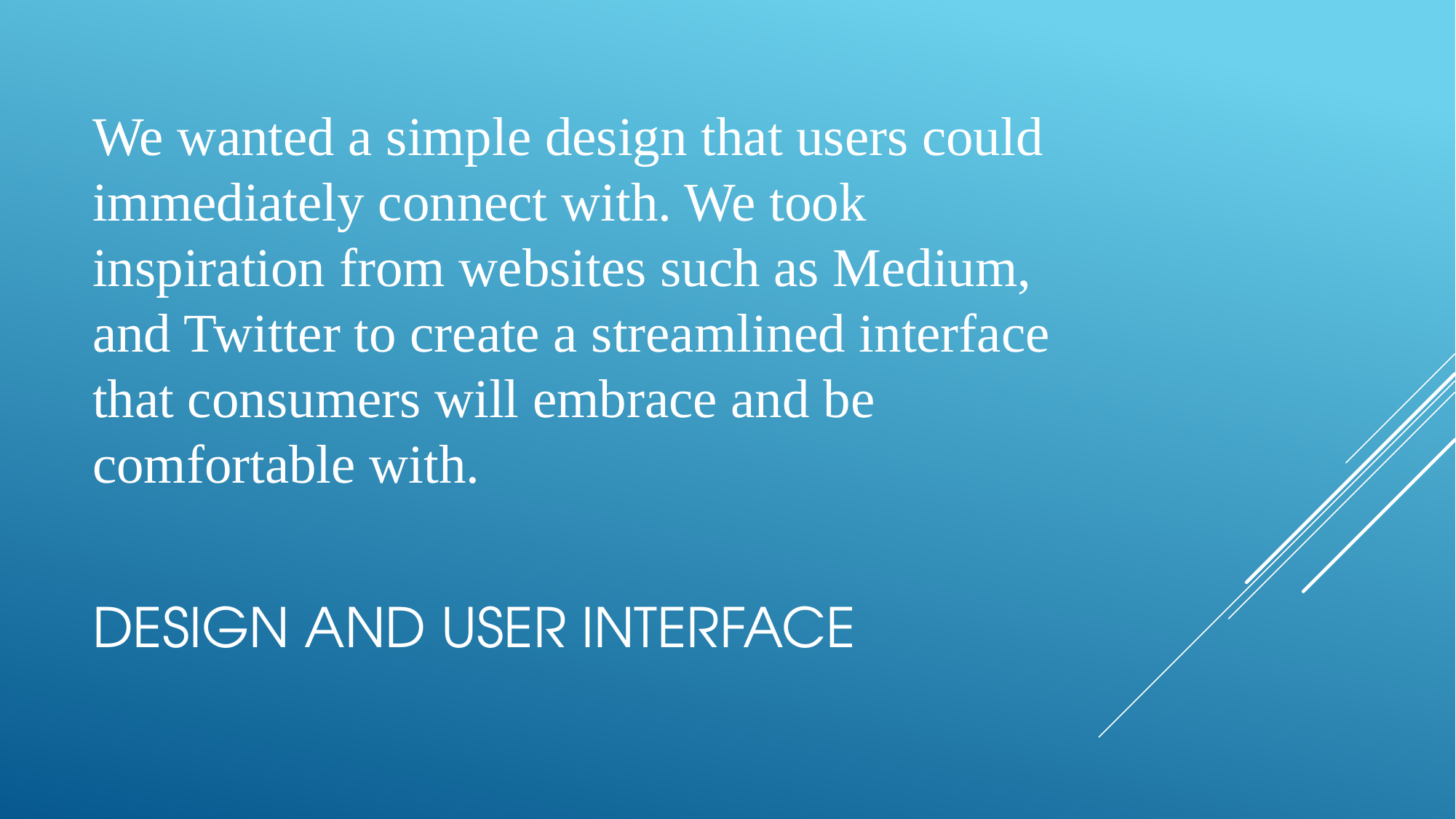

We wanted a simple design that users could immediately connect with. We took inspiration from websites such as Medium, and Twitter to create a streamlined interface that consumers will embrace and be comfortable with.
# Design and user interface